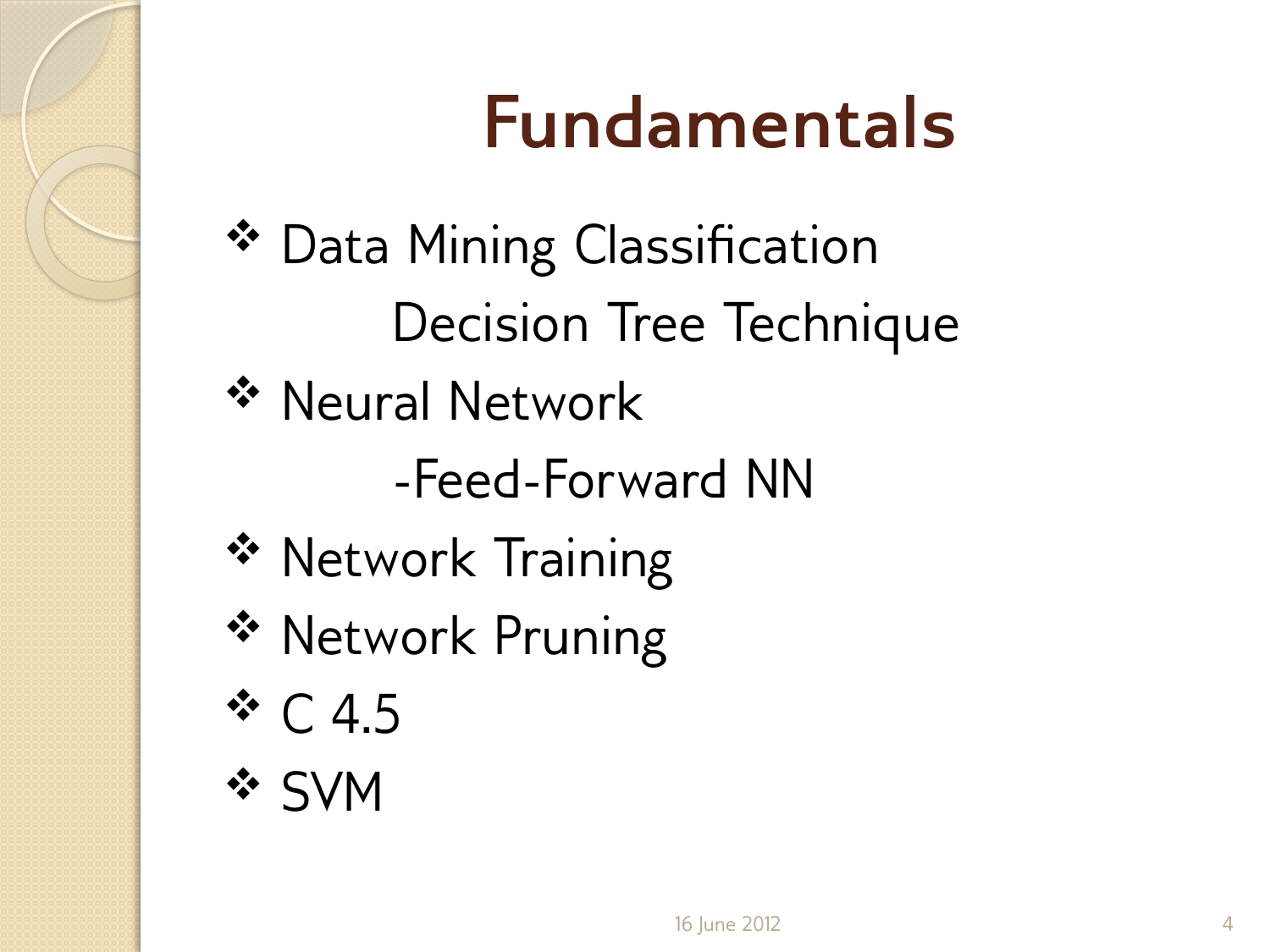

# Fundamentals
 Data Mining Classification
          Decision Tree Technique
 Neural Network
          -Feed-Forward NN
 Network Training
 Network Pruning
 C 4.5
 SVM
16 June 2012
4